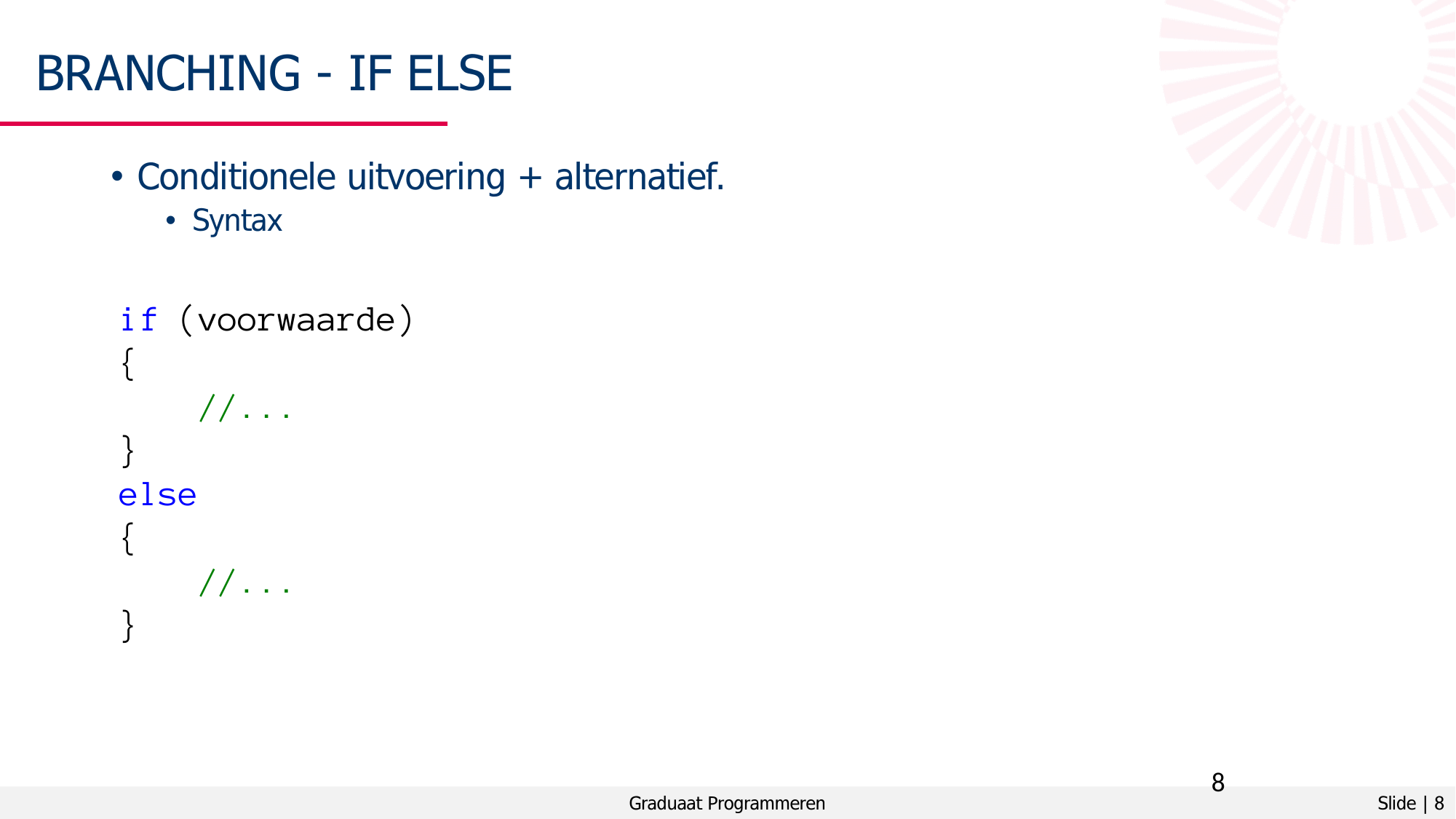

# Branching - if else
Conditionele uitvoering + alternatief.
Syntax

if (voorwaarde)
{
    //...
}
else
{
    //...
}
8